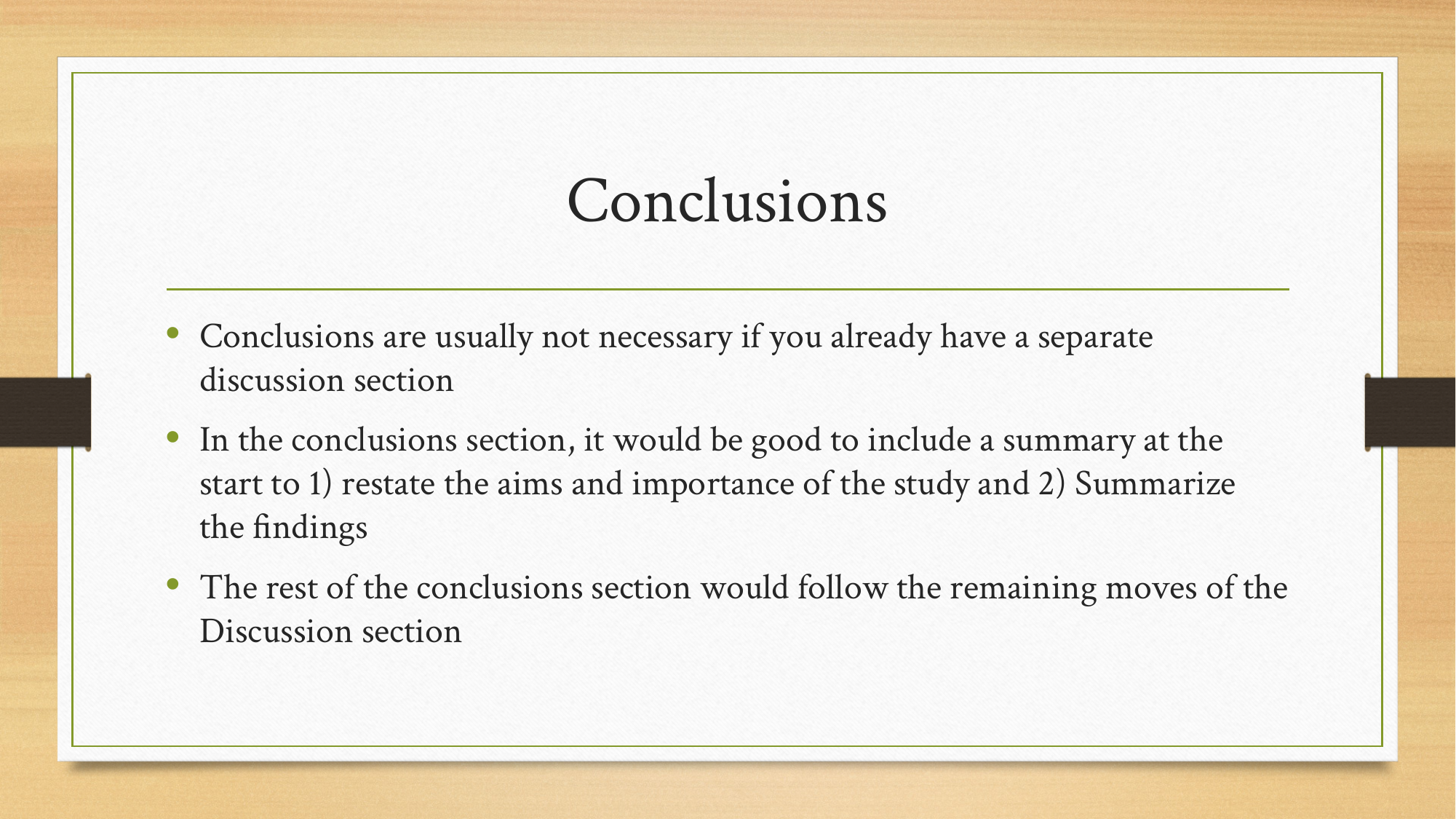

# Conclusions
Conclusions are usually not necessary if you already have a separate discussion section
In the conclusions section, it would be good to include a summary at the start to 1) restate the aims and importance of the study and 2) Summarize the findings
The rest of the conclusions section would follow the remaining moves of the Discussion section